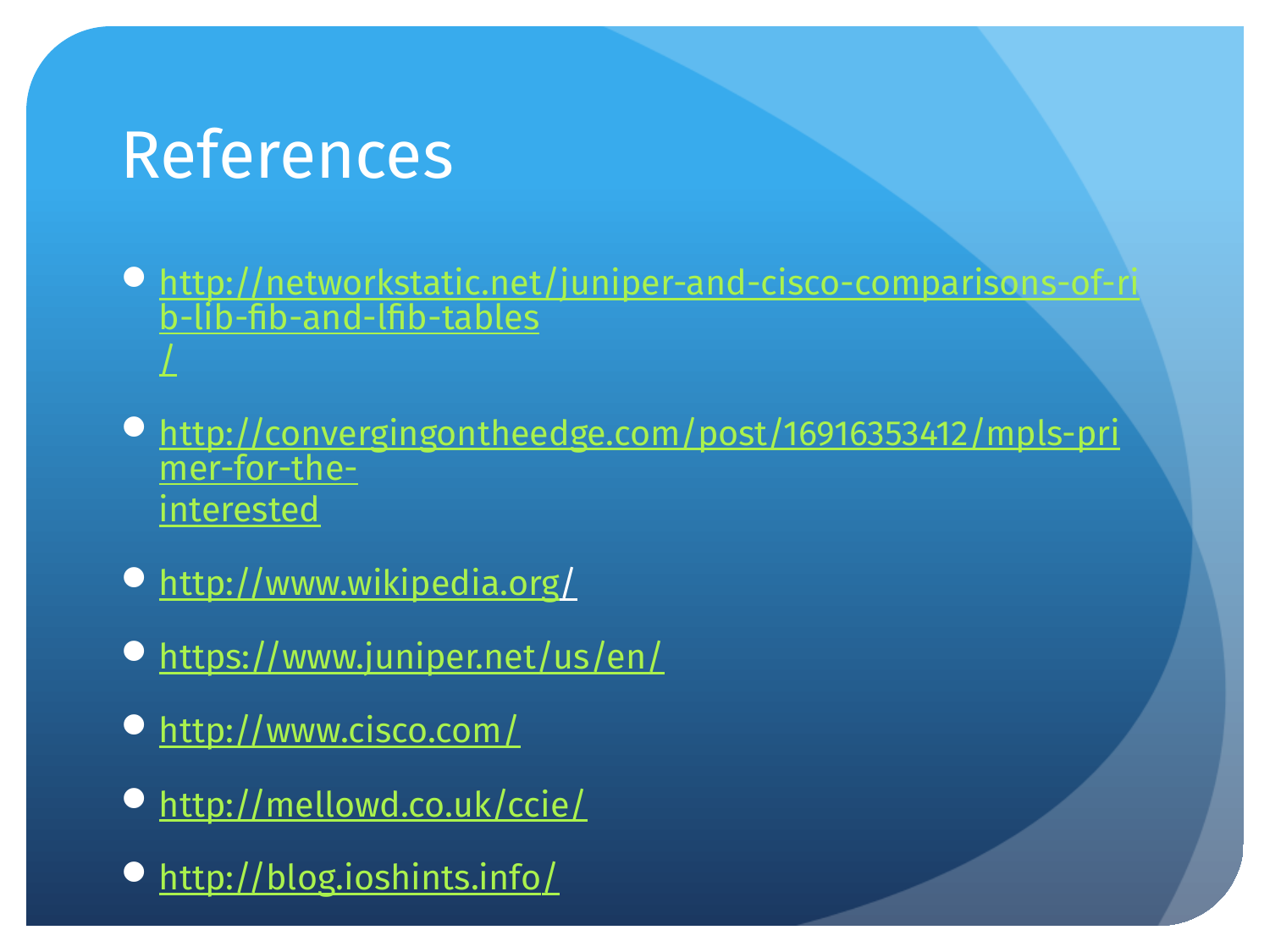

# References
http://networkstatic.net/juniper-and-cisco-comparisons-of-rib-lib-fib-and-lfib-tables/
http://convergingontheedge.com/post/16916353412/mpls-primer-for-the-interested
http://www.wikipedia.org/
https://www.juniper.net/us/en/
http://www.cisco.com/
http://mellowd.co.uk/ccie/
http://blog.ioshints.info/